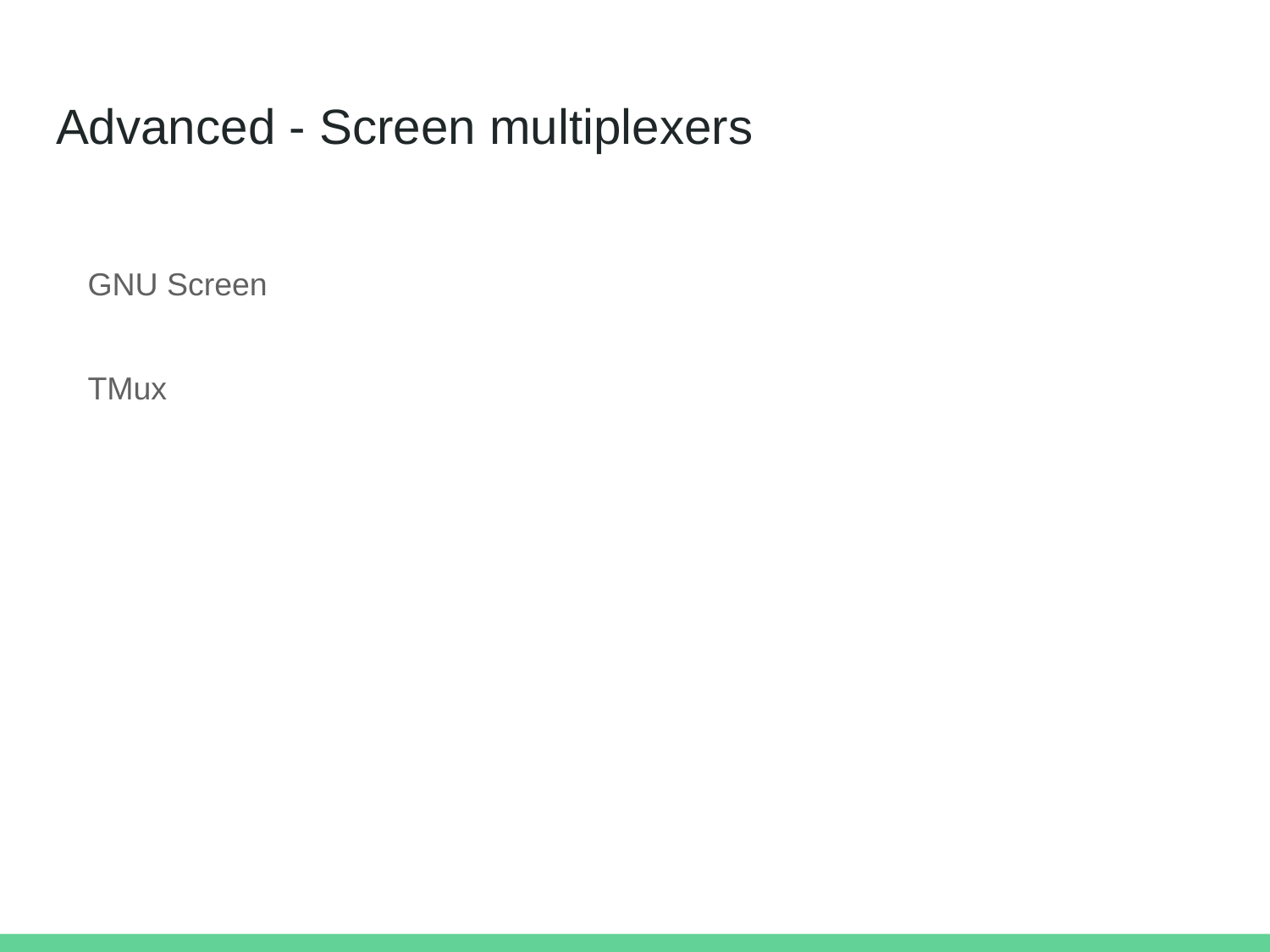

# Advanced - Screen multiplexers
GNU Screen
TMux